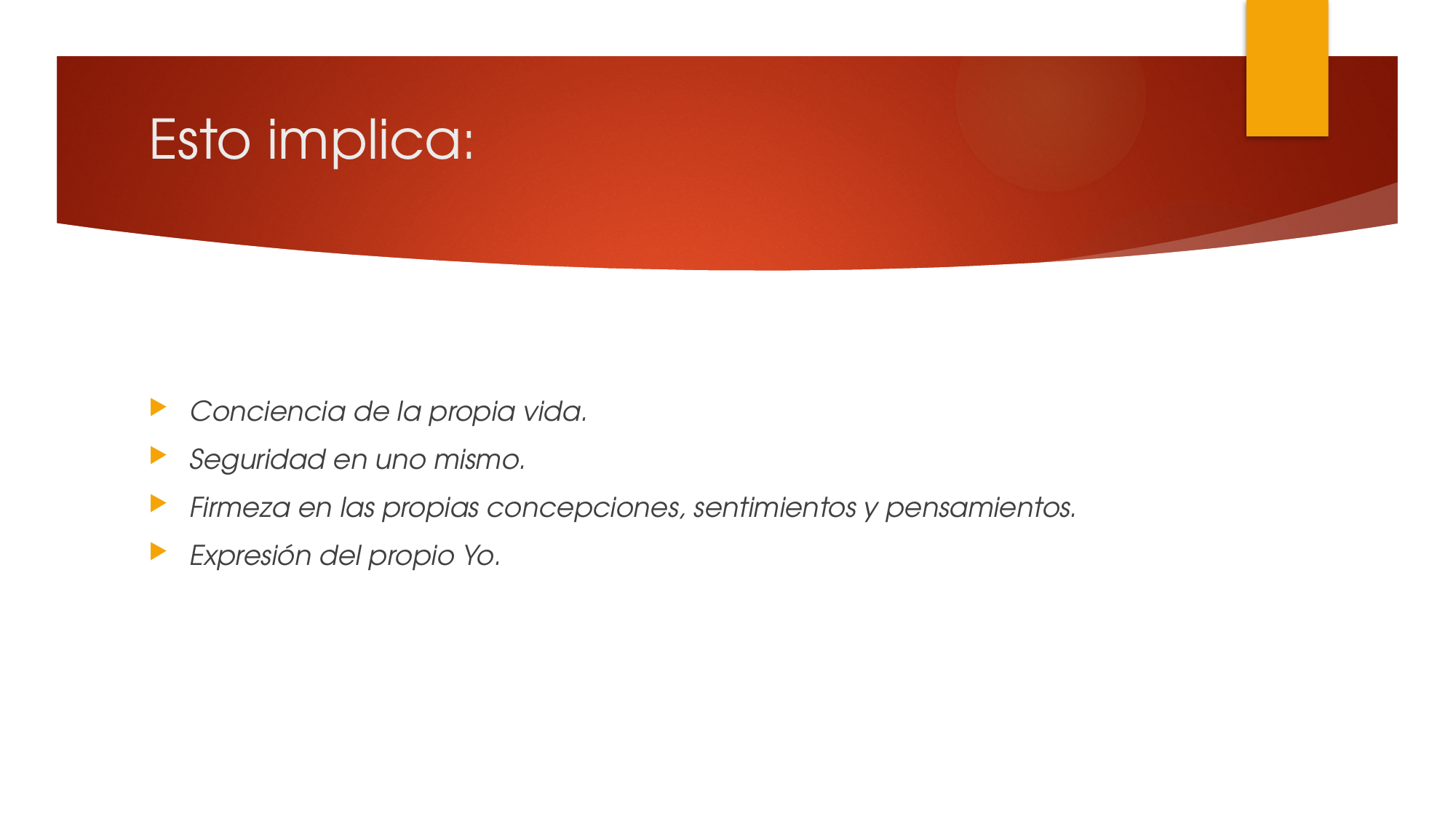

# Esto implica:
Conciencia de la propia vida.
Seguridad en uno mismo.
Firmeza en las propias concepciones, sentimientos y pensamientos.
Expresión del propio Yo.